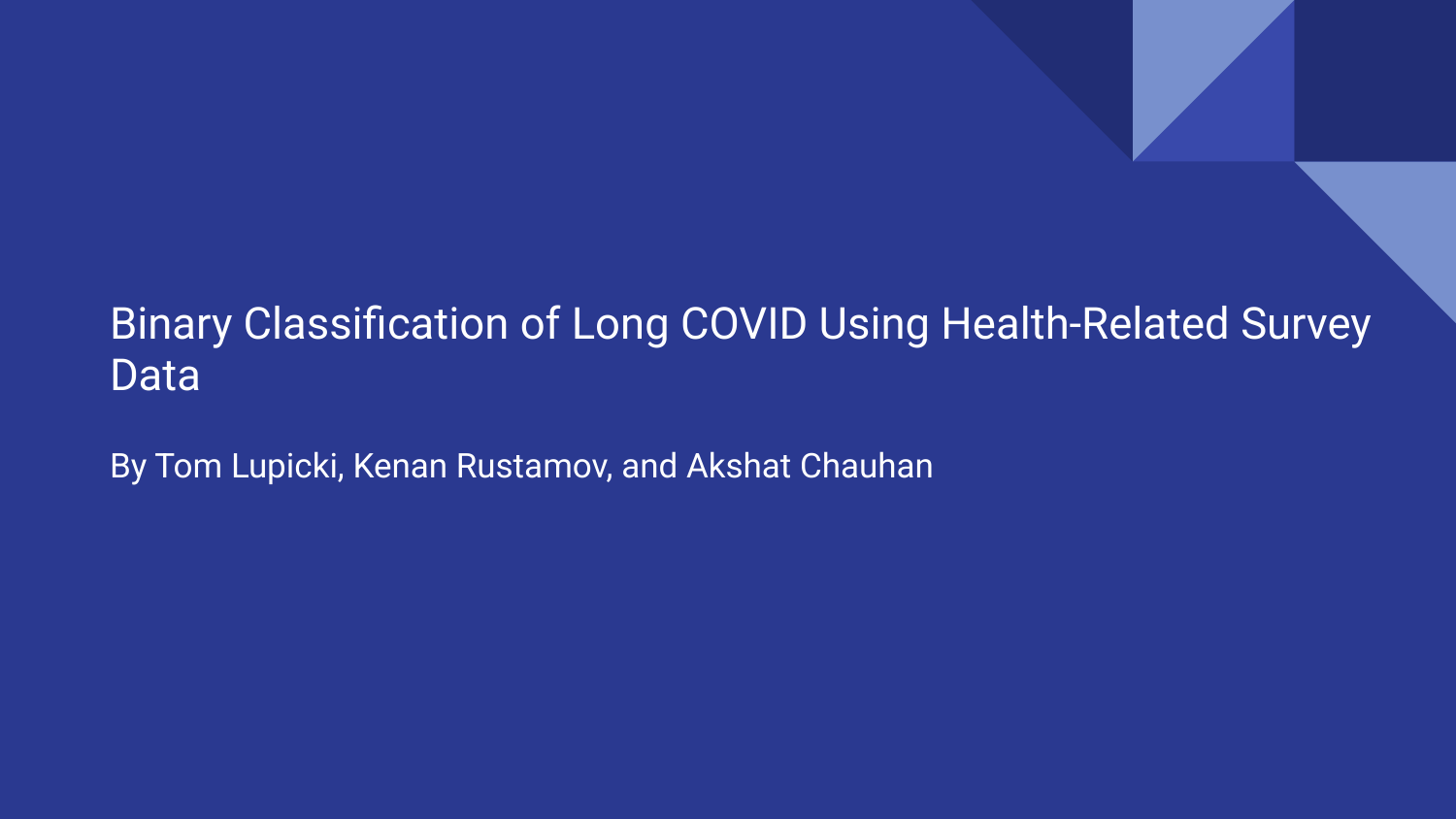

# Binary Classification of Long COVID Using Health-Related Survey Data
By Tom Lupicki, Kenan Rustamov, and Akshat Chauhan